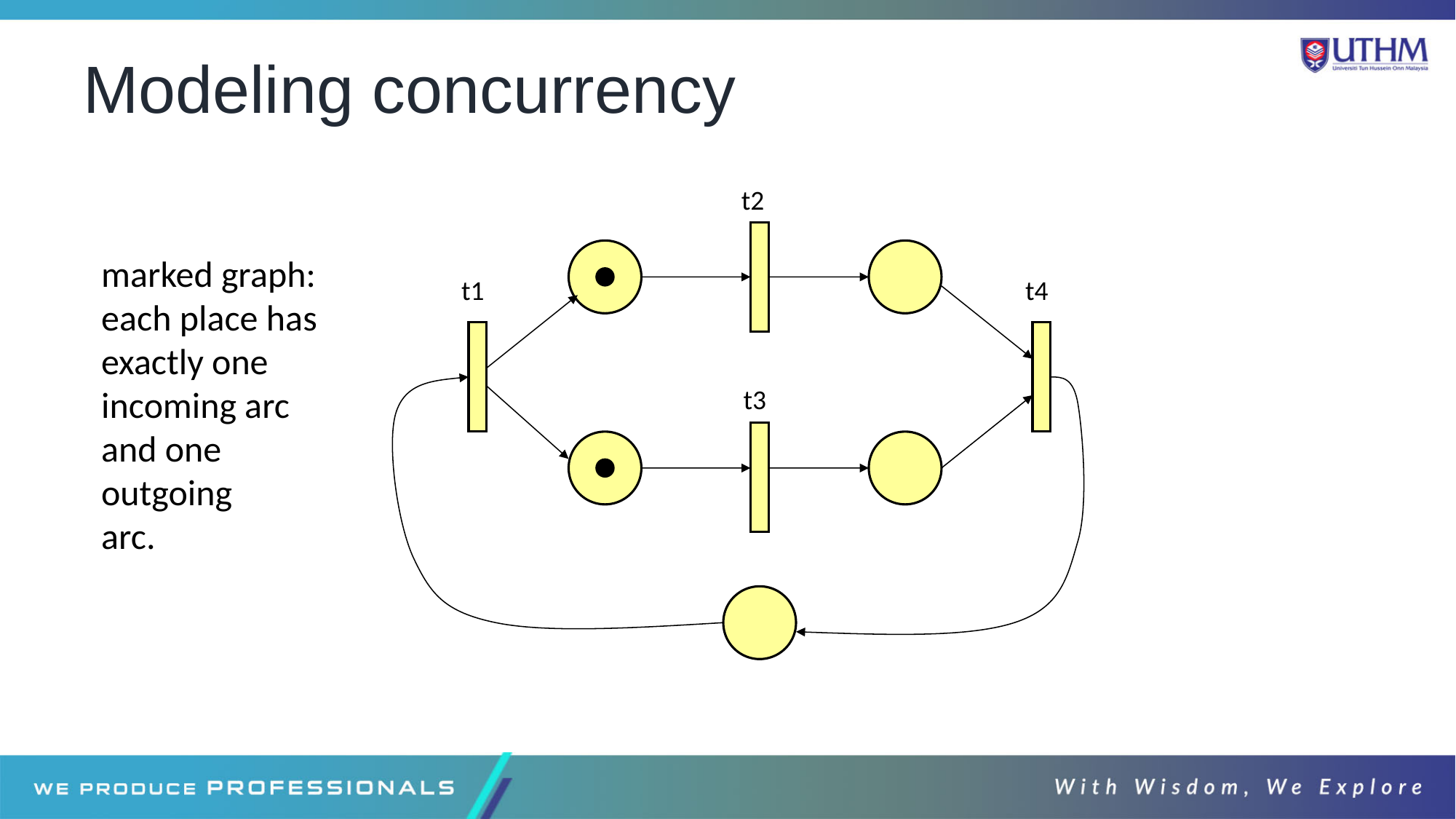

# Modeling concurrency
t2

marked graph:
each place has
exactly one
incoming arc
and one
outgoing
arc.
t1

t4

t3